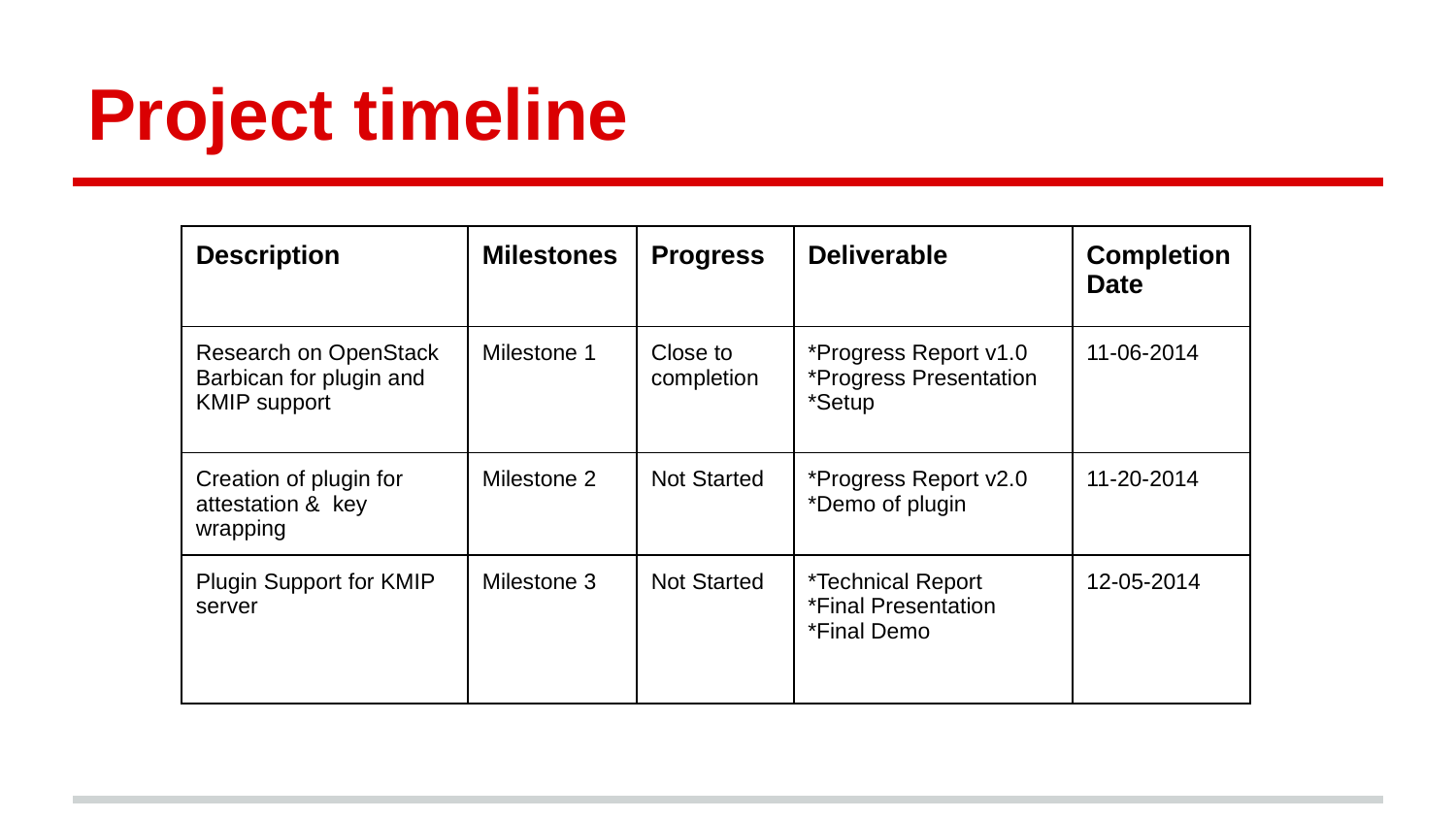

# Project timeline
| Description | Milestones | Progress | Deliverable | Completion Date |
| --- | --- | --- | --- | --- |
| Research on OpenStack Barbican for plugin and KMIP support | Milestone 1 | Close to completion | \*Progress Report v1.0 \*Progress Presentation \*Setup | 11-06-2014 |
| Creation of plugin for attestation & key wrapping | Milestone 2 | Not Started | \*Progress Report v2.0 \*Demo of plugin | 11-20-2014 |
| Plugin Support for KMIP server | Milestone 3 | Not Started | \*Technical Report \*Final Presentation \*Final Demo | 12-05-2014 |